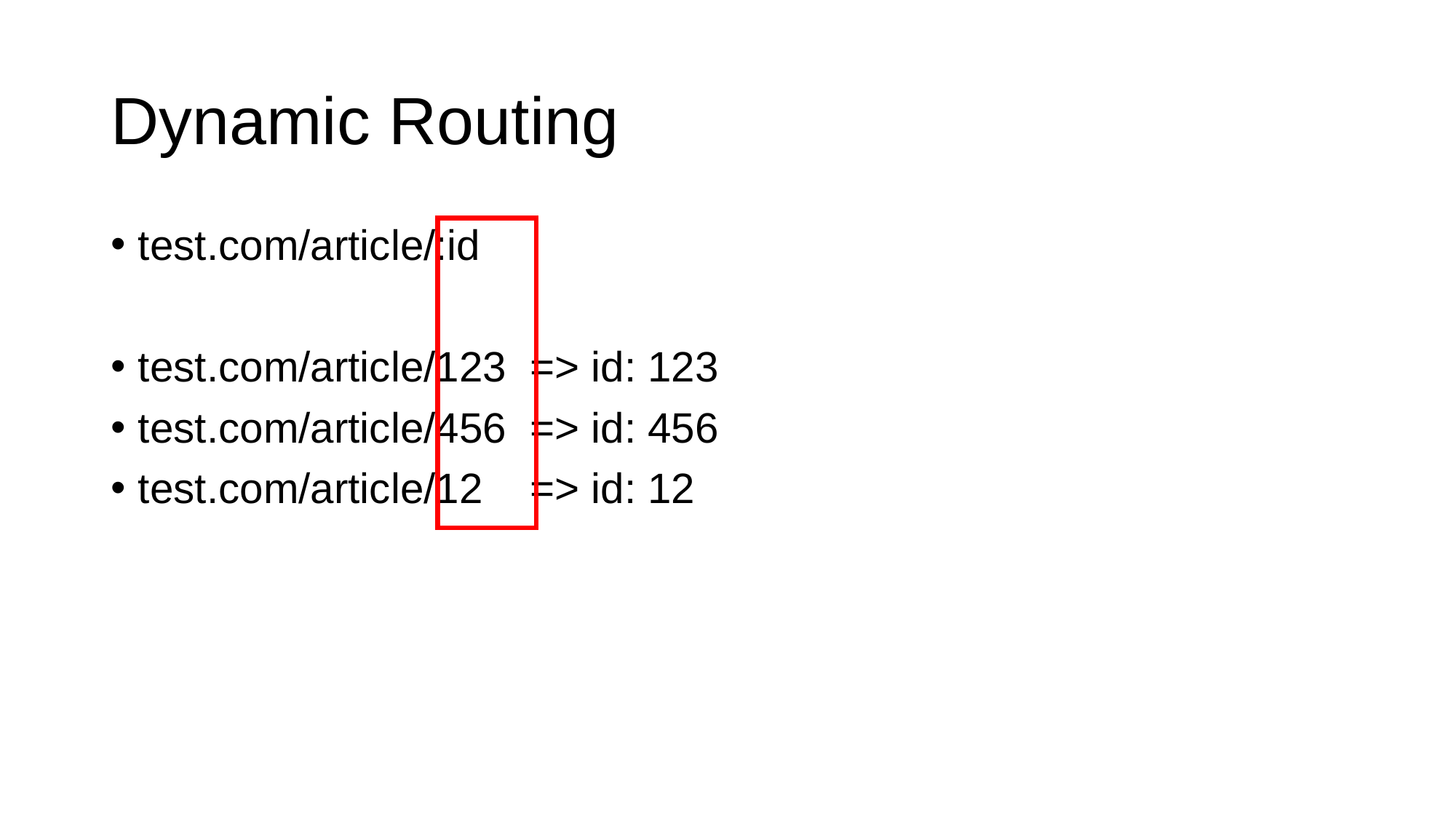

# Dynamic Routing

test.com/article/:id

test.com/article/123  => id: 123
test.com/article/456  => id: 456
test.com/article/12    => id: 12